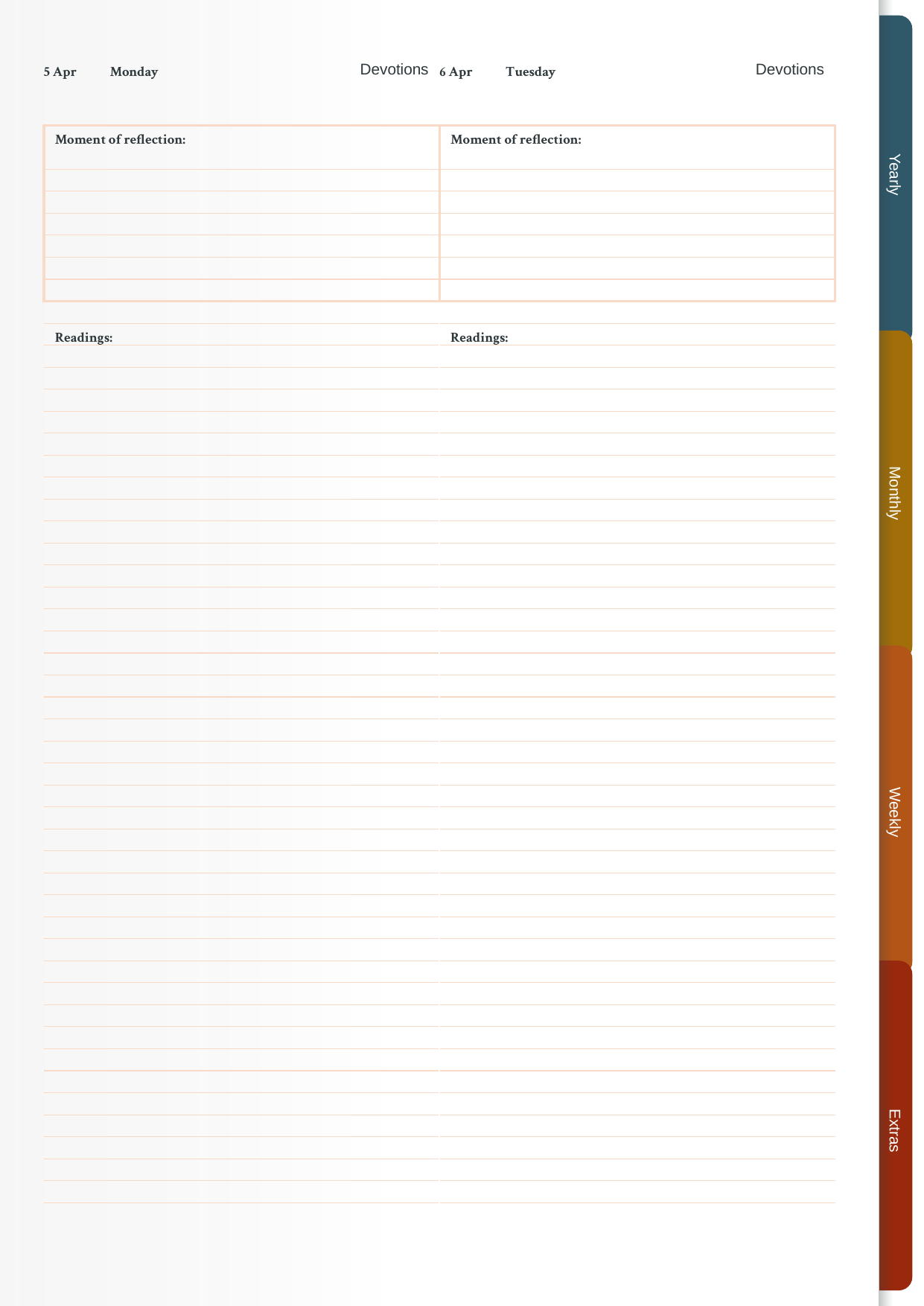

# 5April - 6April
Yearly
5 Apr
Monday
Devotions
6 Apr
Tuesday
Devotions
Monthly
Weekly
Extras